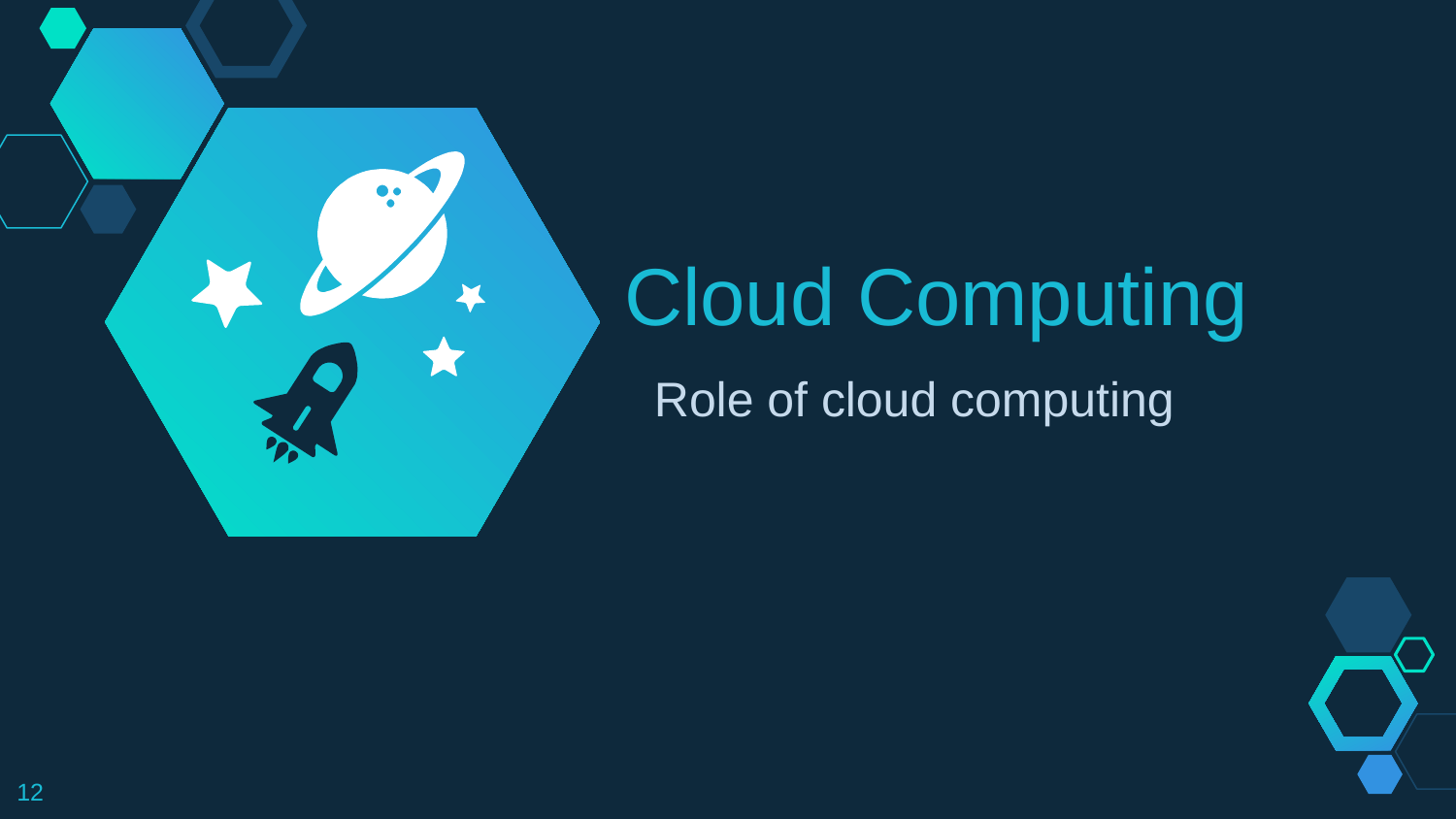

Cloud Computing

Role of cloud computing
12